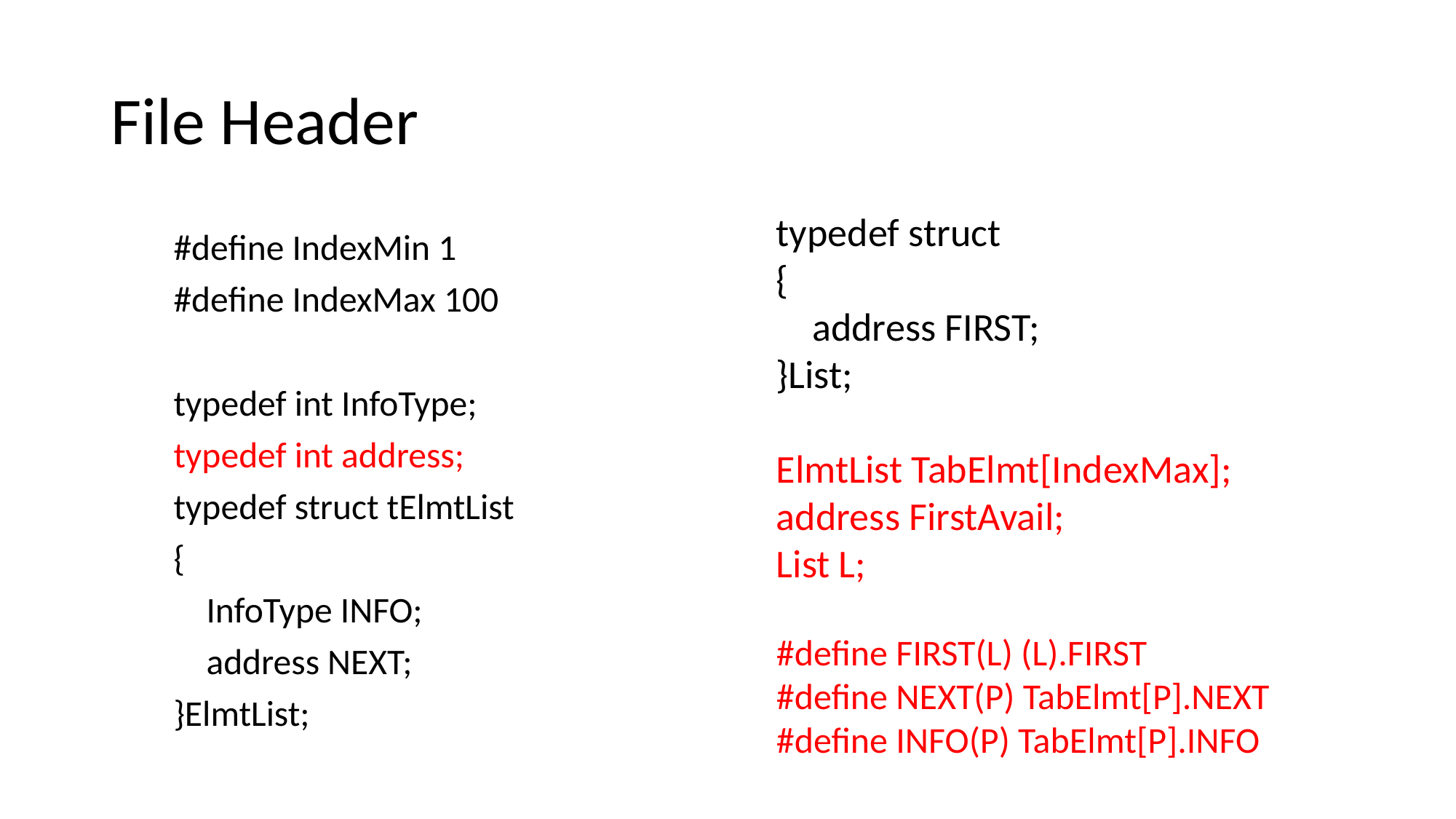

# File Header
typedef struct
{
    address FIRST;
}List;

ElmtList TabElmt[IndexMax];
address FirstAvail;
List L;

#define FIRST(L) (L).FIRST
#define NEXT(P) TabElmt[P].NEXT
#define INFO(P) TabElmt[P].INFO

#define IndexMin 1
#define IndexMax 100

typedef int InfoType;
typedef int address;
typedef struct tElmtList
{
    InfoType INFO;
    address NEXT;
}ElmtList;